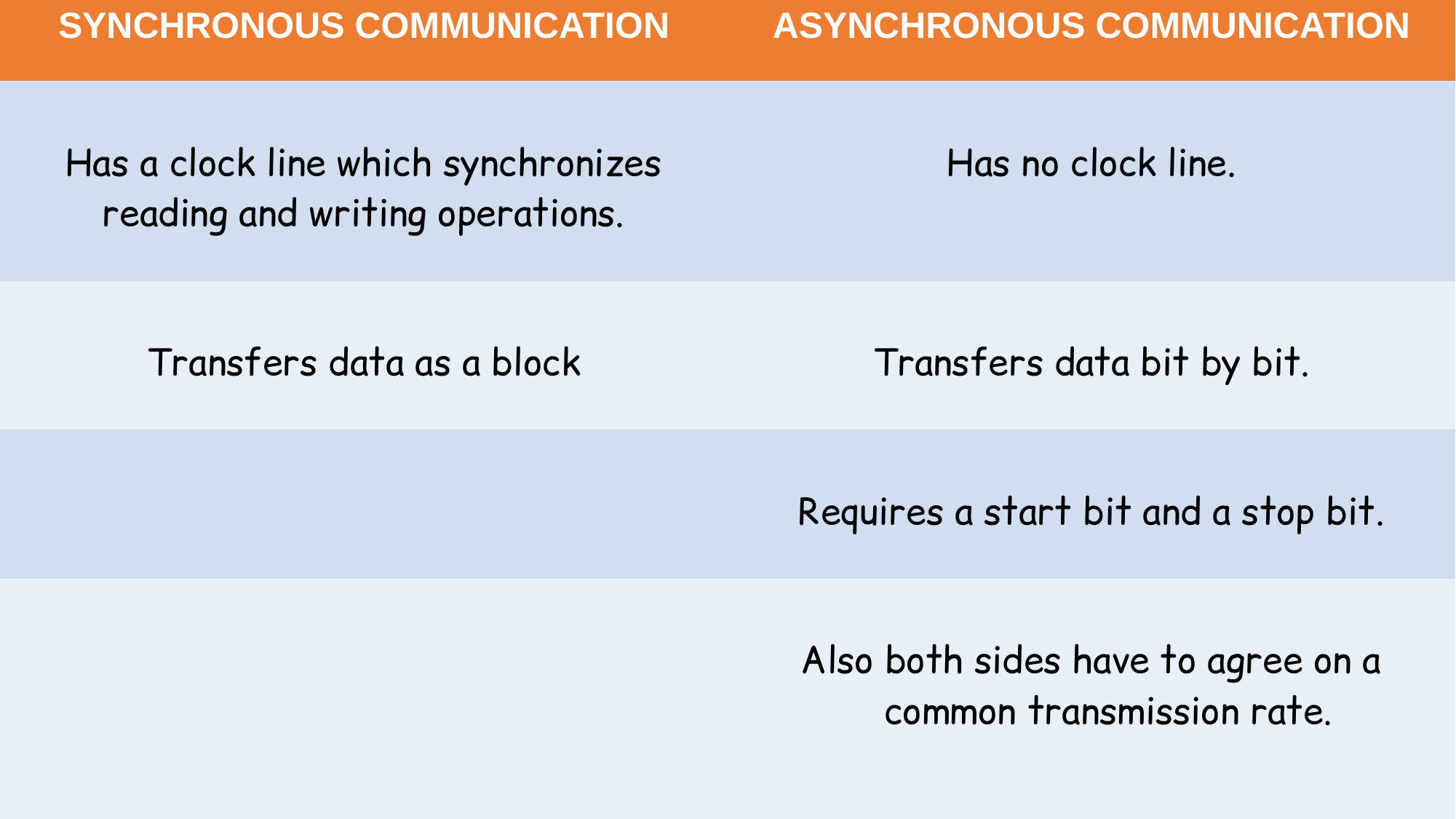

| SYNCHRONOUS COMMUNICATION | ASYNCHRONOUS COMMUNICATION |
| --- | --- |
| Has a clock line which synchronizes reading and writing operations. | Has no clock line. |
| Transfers data as a block | Transfers data bit by bit. |
|  | Requires a start bit and a stop bit. |
|  | Also both sides have to agree on a common transmission rate. |